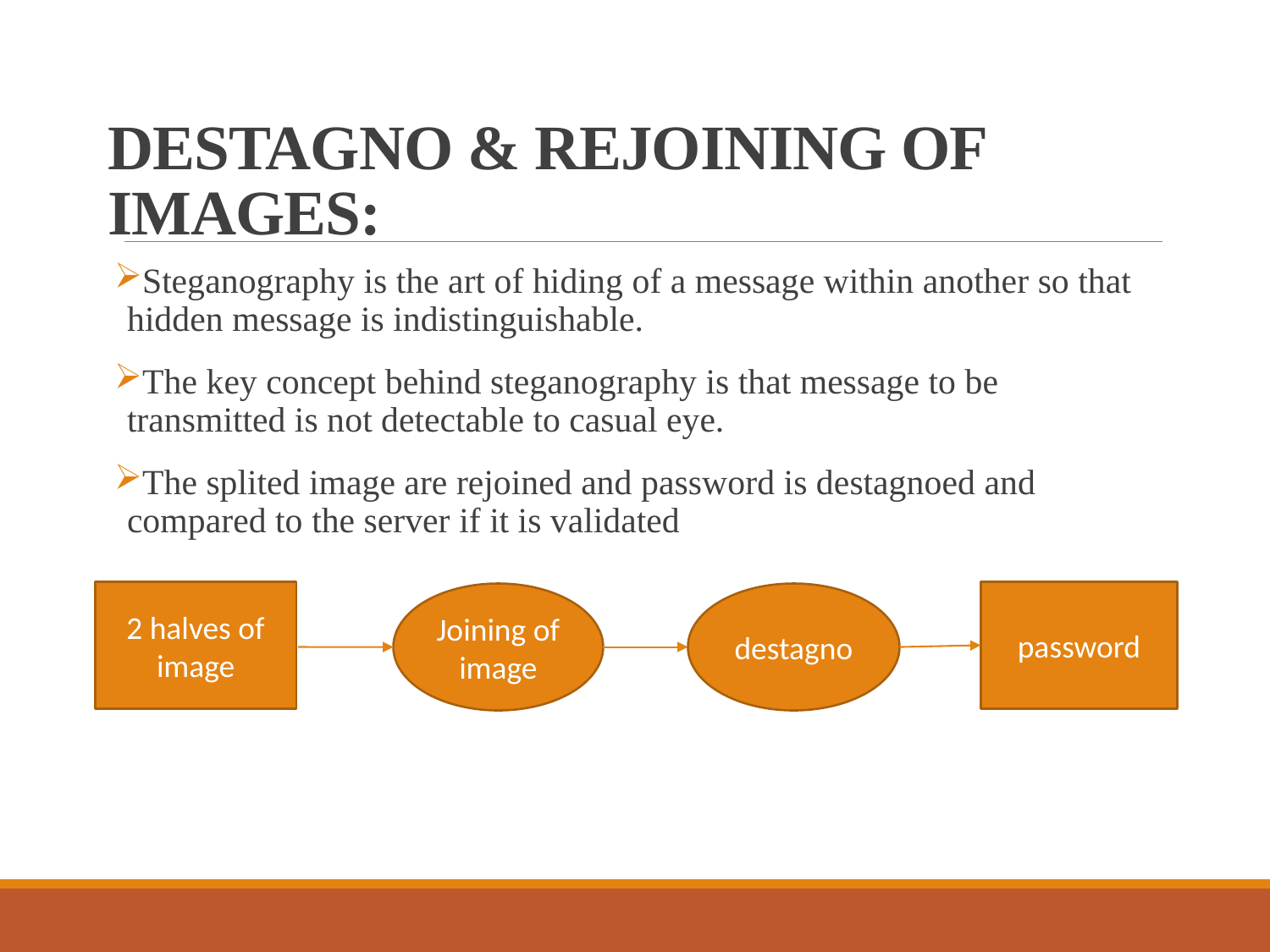

# DESTAGNO & REJOINING OF  IMAGES:
Steganography is the art of hiding of a message within another so that hidden message is indistinguishable.
The key concept behind steganography is that message to be transmitted is not detectable to casual eye.
The splited image are rejoined and password is destagnoed and compared to the server if it is validated

2 halves of image
password
Joining of image
destagno